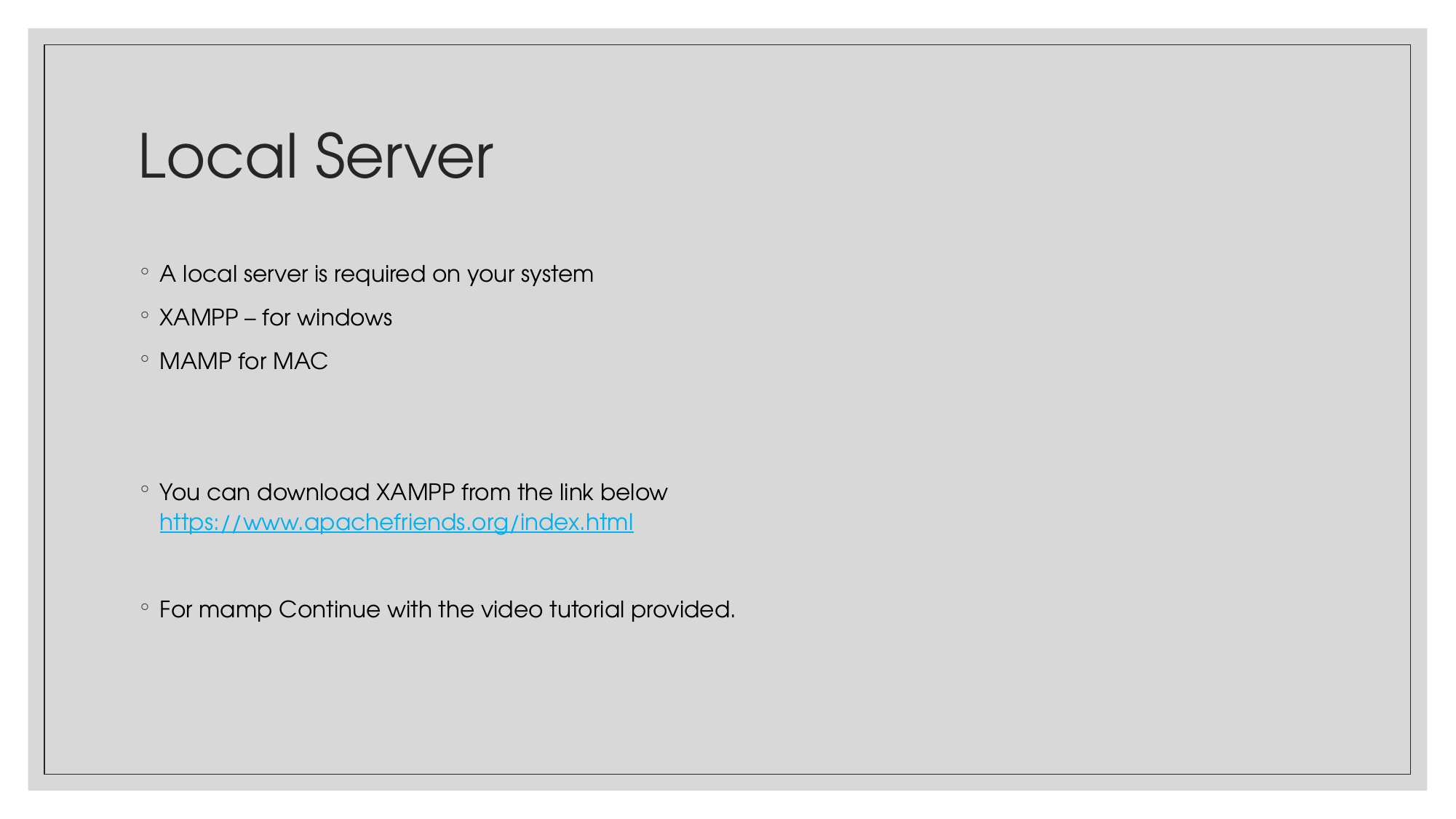

# Local Server
A local server is required on your system
XAMPP – for windows
MAMP for MAC

You can download XAMPP from the link below
https://www.apachefriends.org/index.html

For mamp Continue with the video tutorial provided.